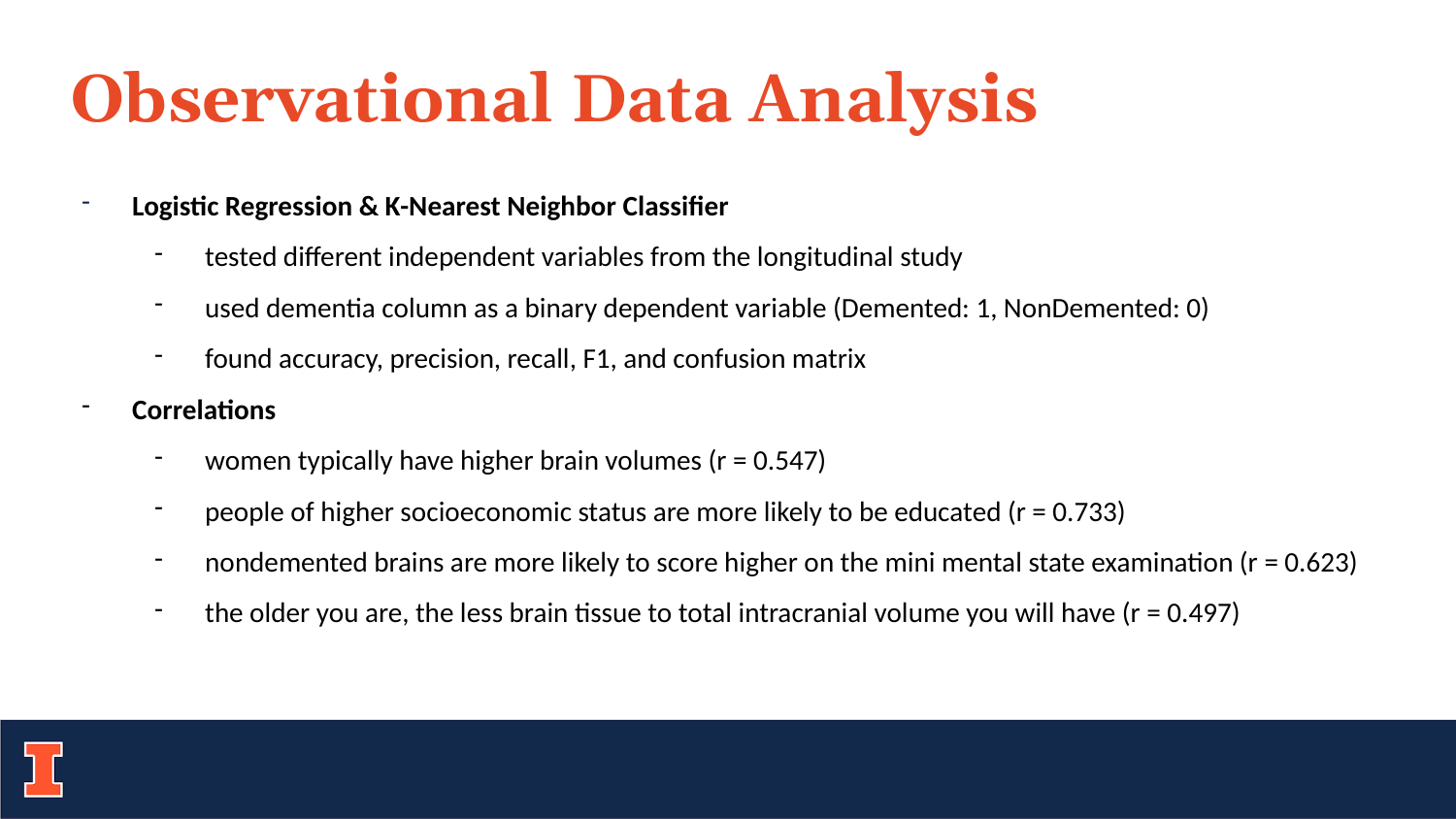

Observational Data Analysis
Logistic Regression & K-Nearest Neighbor Classifier
tested different independent variables from the longitudinal study
used dementia column as a binary dependent variable (Demented: 1, NonDemented: 0)
found accuracy, precision, recall, F1, and confusion matrix
Correlations
women typically have higher brain volumes (r = 0.547)
people of higher socioeconomic status are more likely to be educated (r = 0.733)
nondemented brains are more likely to score higher on the mini mental state examination (r = 0.623)
the older you are, the less brain tissue to total intracranial volume you will have (r = 0.497)